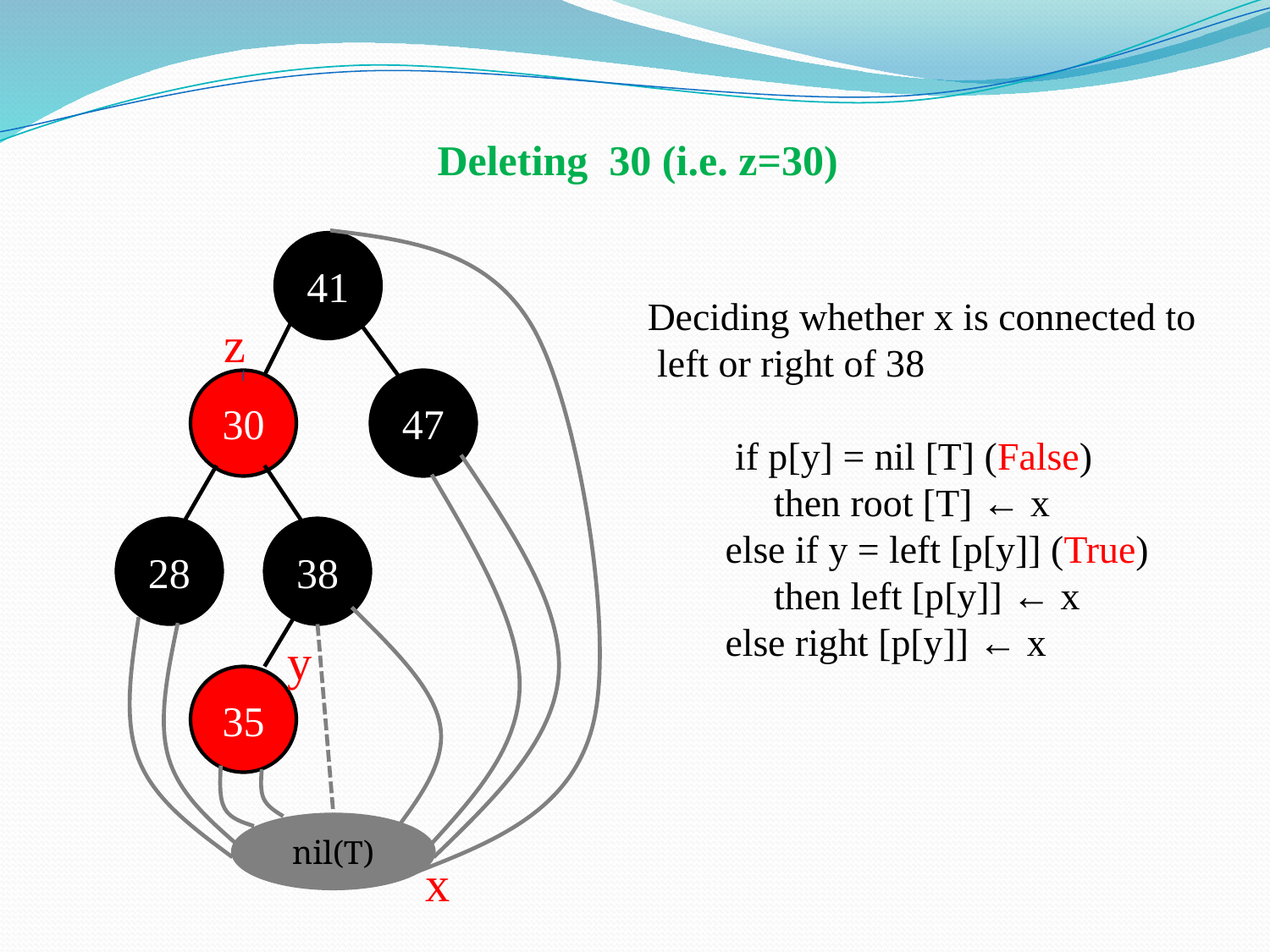

Deleting  30 (i.e. z=30)

41
Deciding whether x is connected to        left or right of 38

         if p[y] = nil [T] (False)
             then root [T] ← x
        else if y = left [p[y]] (True)
             then left [p[y]] ← x
        else right [p[y]] ← x

z
30
47

28
38

y
35

nil(T)
x